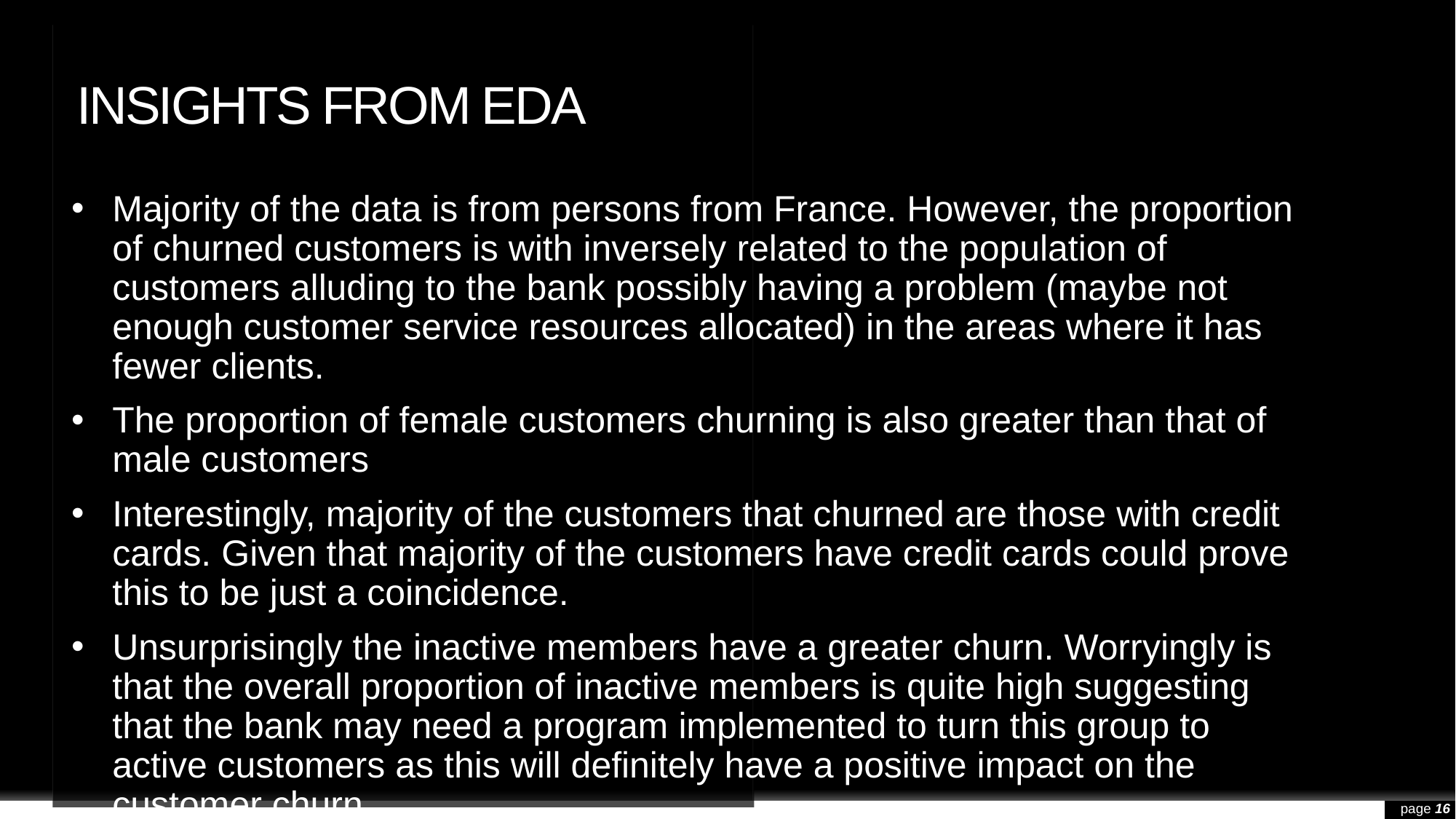

# Insights from EDA
Majority of the data is from persons from France. However, the proportion of churned customers is with inversely related to the population of customers alluding to the bank possibly having a problem (maybe not enough customer service resources allocated) in the areas where it has fewer clients.
The proportion of female customers churning is also greater than that of male customers
Interestingly, majority of the customers that churned are those with credit cards. Given that majority of the customers have credit cards could prove this to be just a coincidence.
Unsurprisingly the inactive members have a greater churn. Worryingly is that the overall proportion of inactive members is quite high suggesting that the bank may need a program implemented to turn this group to active customers as this will definitely have a positive impact on the customer churn.

page 16